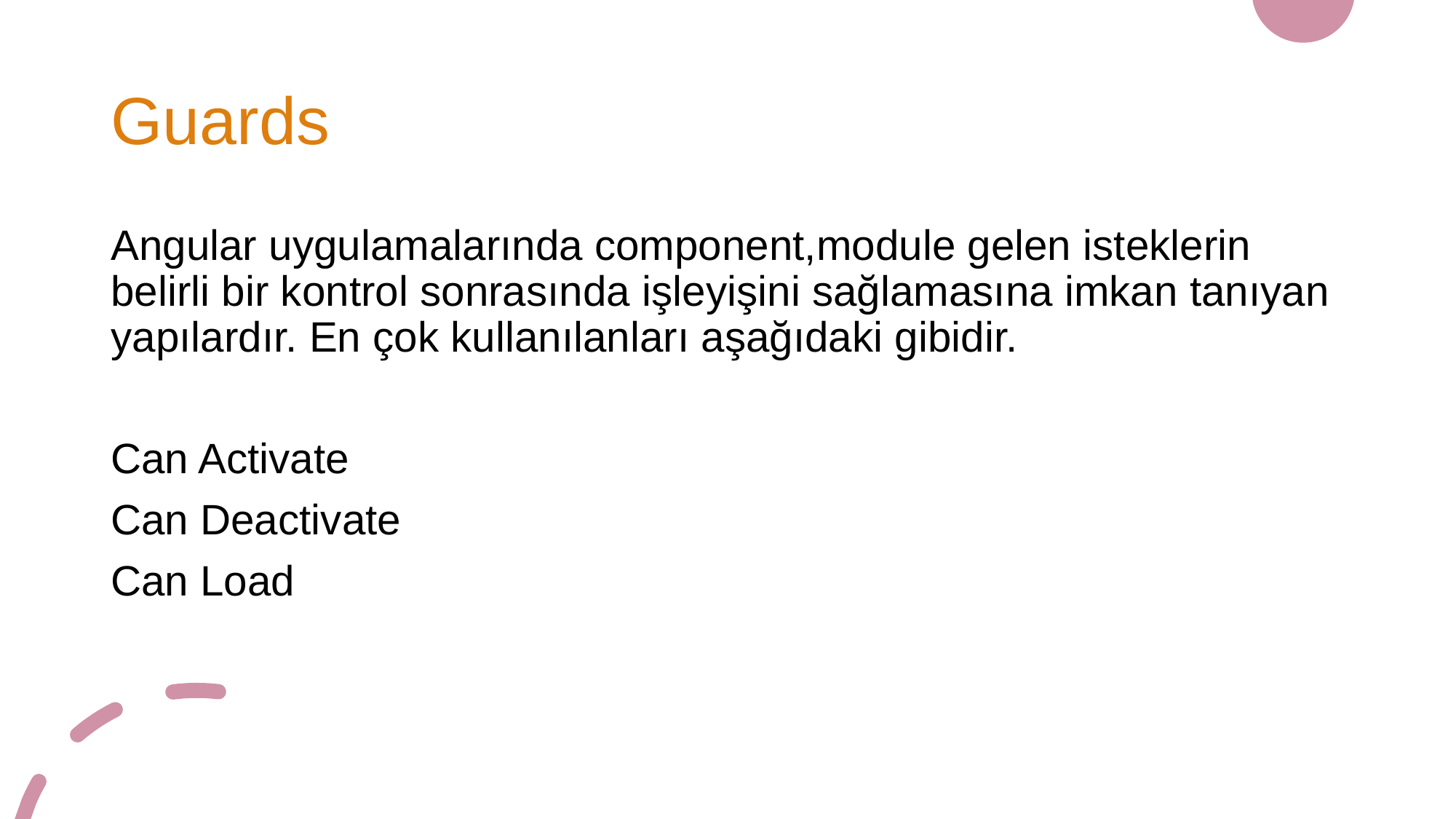

# Guards
Angular uygulamalarında component,module gelen isteklerin belirli bir kontrol sonrasında işleyişini sağlamasına imkan tanıyan yapılardır. En çok kullanılanları aşağıdaki gibidir.

Can Activate
Can Deactivate
Can Load